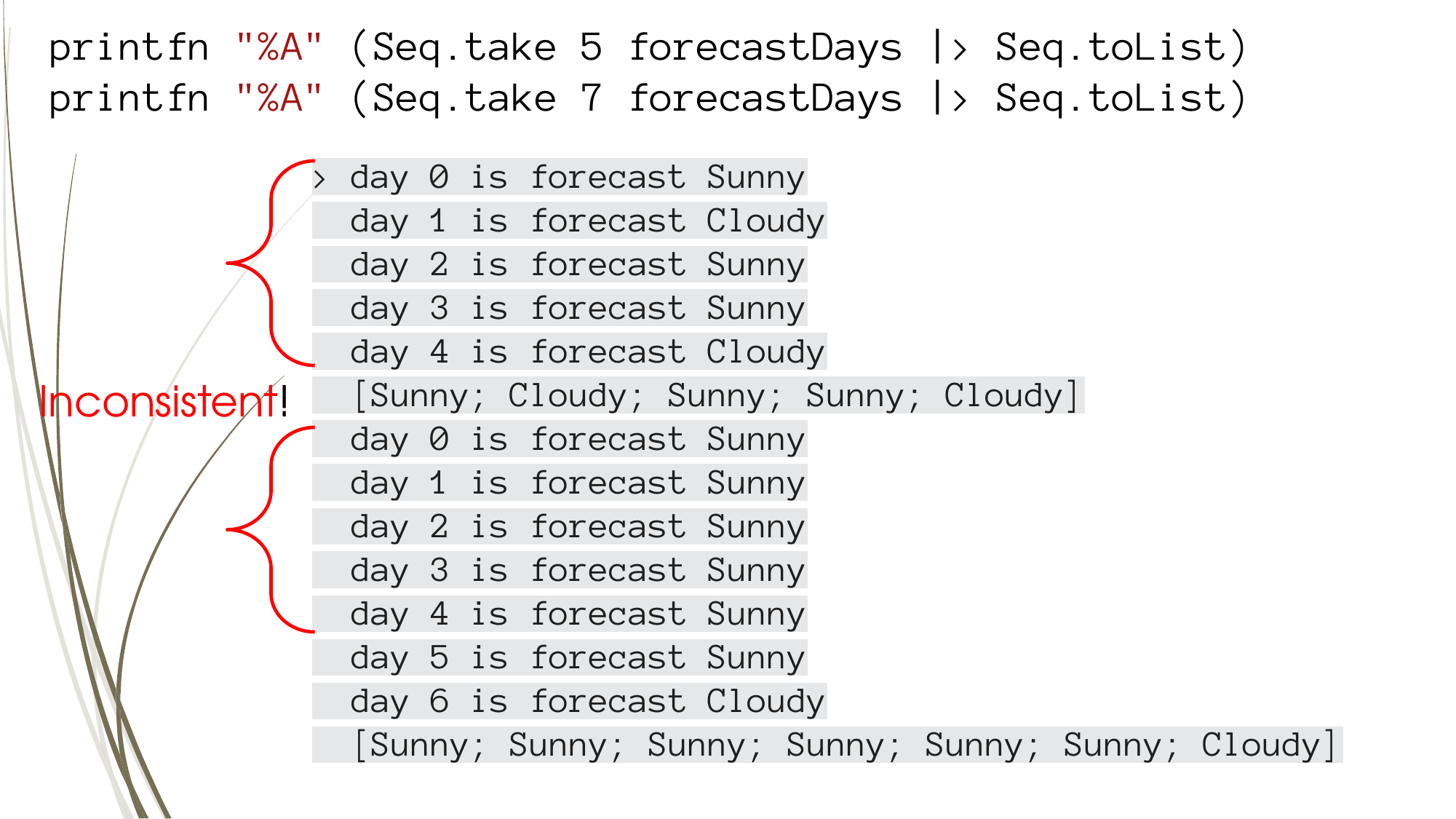

printfn "%A" (Seq.take 5 forecastDays |> Seq.toList)
printfn "%A" (Seq.take 7 forecastDays |> Seq.toList)
> day 0 is forecast Sunny
  day 1 is forecast Cloudy
  day 2 is forecast Sunny
  day 3 is forecast Sunny
  day 4 is forecast Cloudy
  [Sunny; Cloudy; Sunny; Sunny; Cloudy]
  day 0 is forecast Sunny
  day 1 is forecast Sunny
  day 2 is forecast Sunny
  day 3 is forecast Sunny
  day 4 is forecast Sunny
  day 5 is forecast Sunny
  day 6 is forecast Cloudy
  [Sunny; Sunny; Sunny; Sunny; Sunny; Sunny; Cloudy]

Inconsistent!